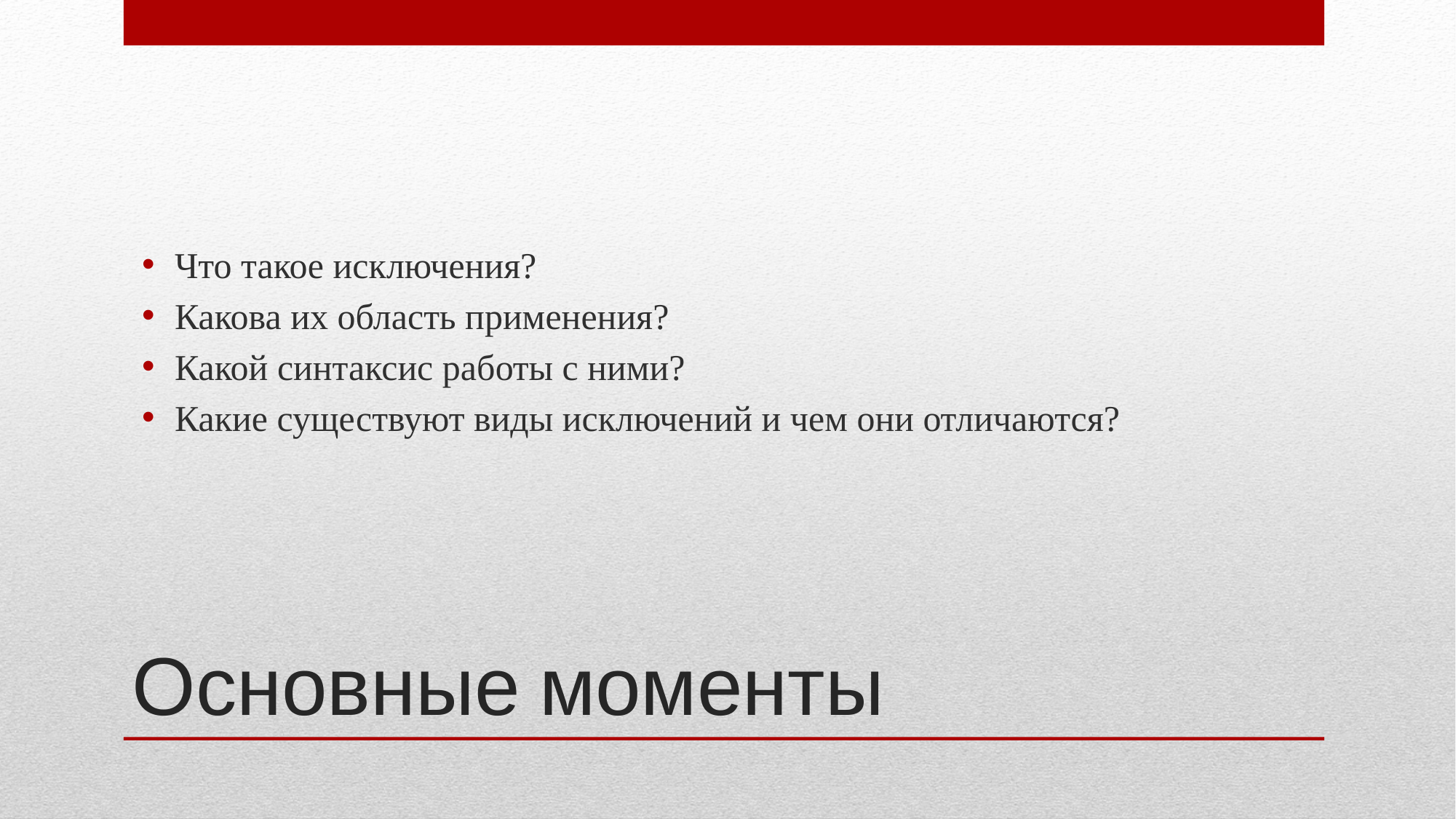

Что такое исключения?
Какова их область применения?
Какой синтаксис работы с ними?
Какие существуют виды исключений и чем они отличаются?
# Основные моменты